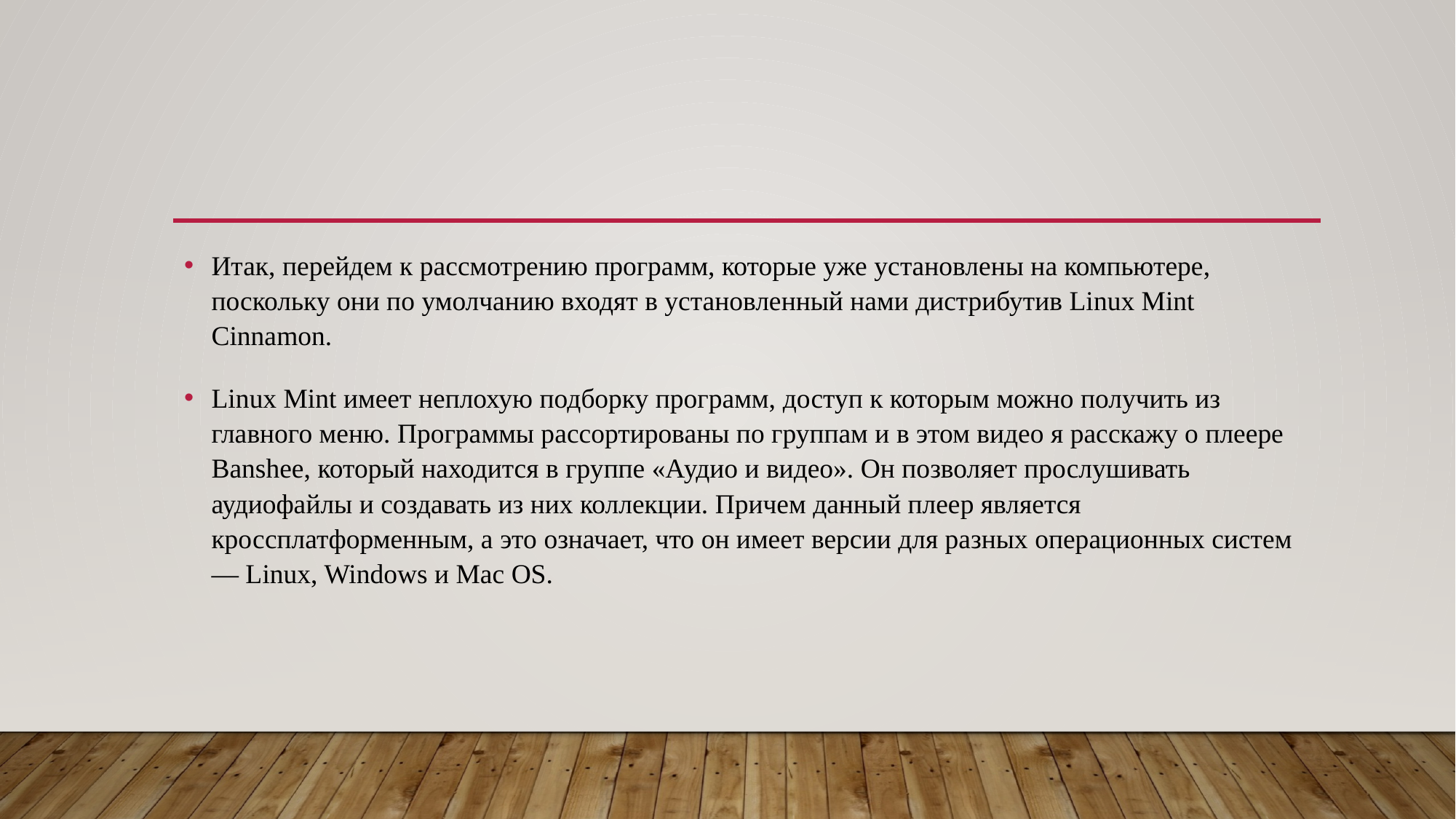

#
Итак, перейдем к рассмотрению программ, которые уже установлены на компьютере, поскольку они по умолчанию входят в установленный нами дистрибутив Linux Mint Cinnamon.
Linux Mint имеет неплохую подборку программ, доступ к которым можно получить из главного меню. Программы рассортированы по группам и в этом видео я расскажу о плеере Banshee, который находится в группе «Аудио и видео». Он позволяет прослушивать аудиофайлы и создавать из них коллекции. Причем данный плеер является кроссплатформенным, а это означает, что он имеет версии для разных операционных систем — Linux, Windows и Mac OS.